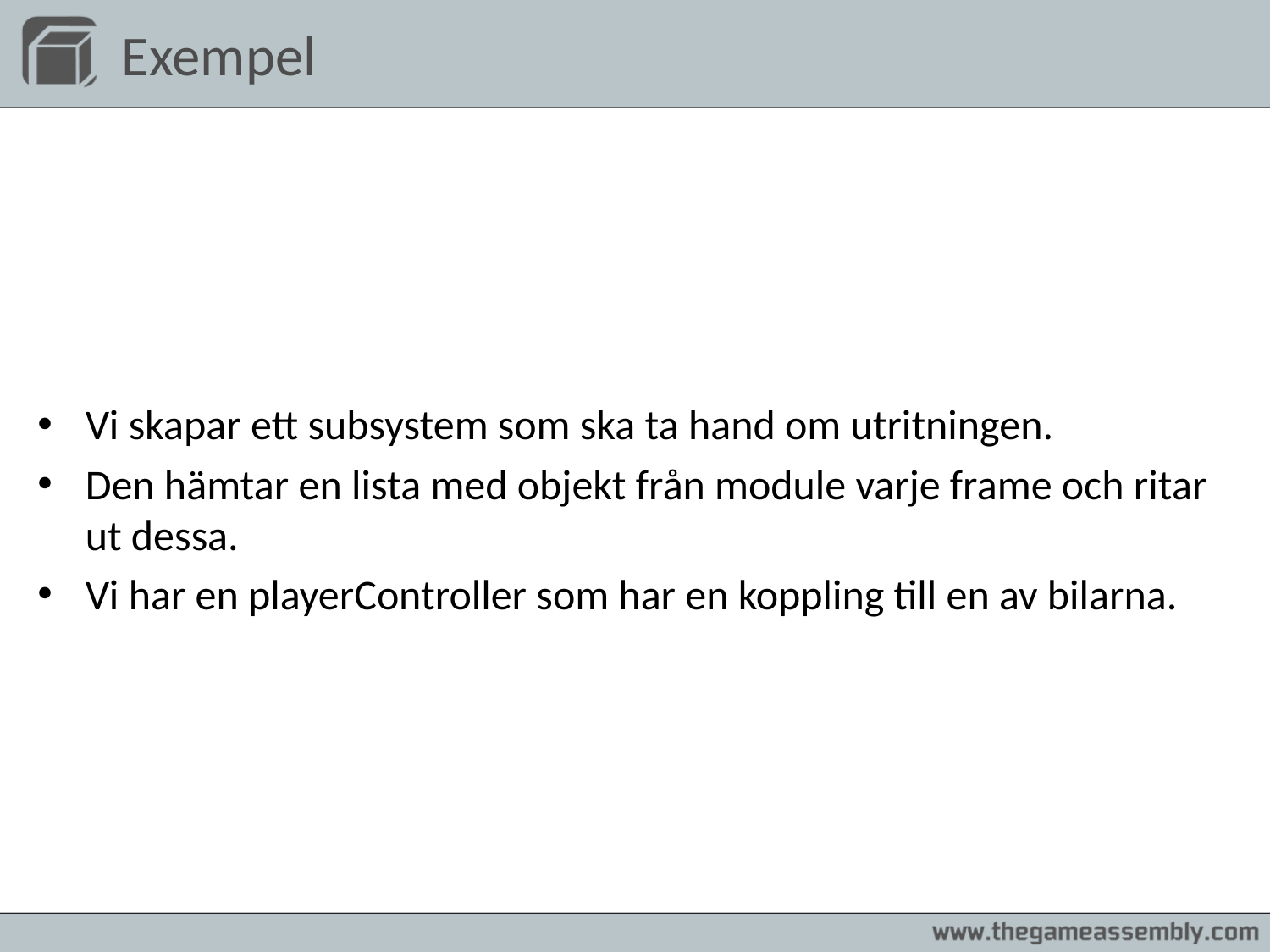

# Exempel
Vi skapar ett subsystem som ska ta hand om utritningen.
Den hämtar en lista med objekt från module varje frame och ritar ut dessa.
Vi har en playerController som har en koppling till en av bilarna.